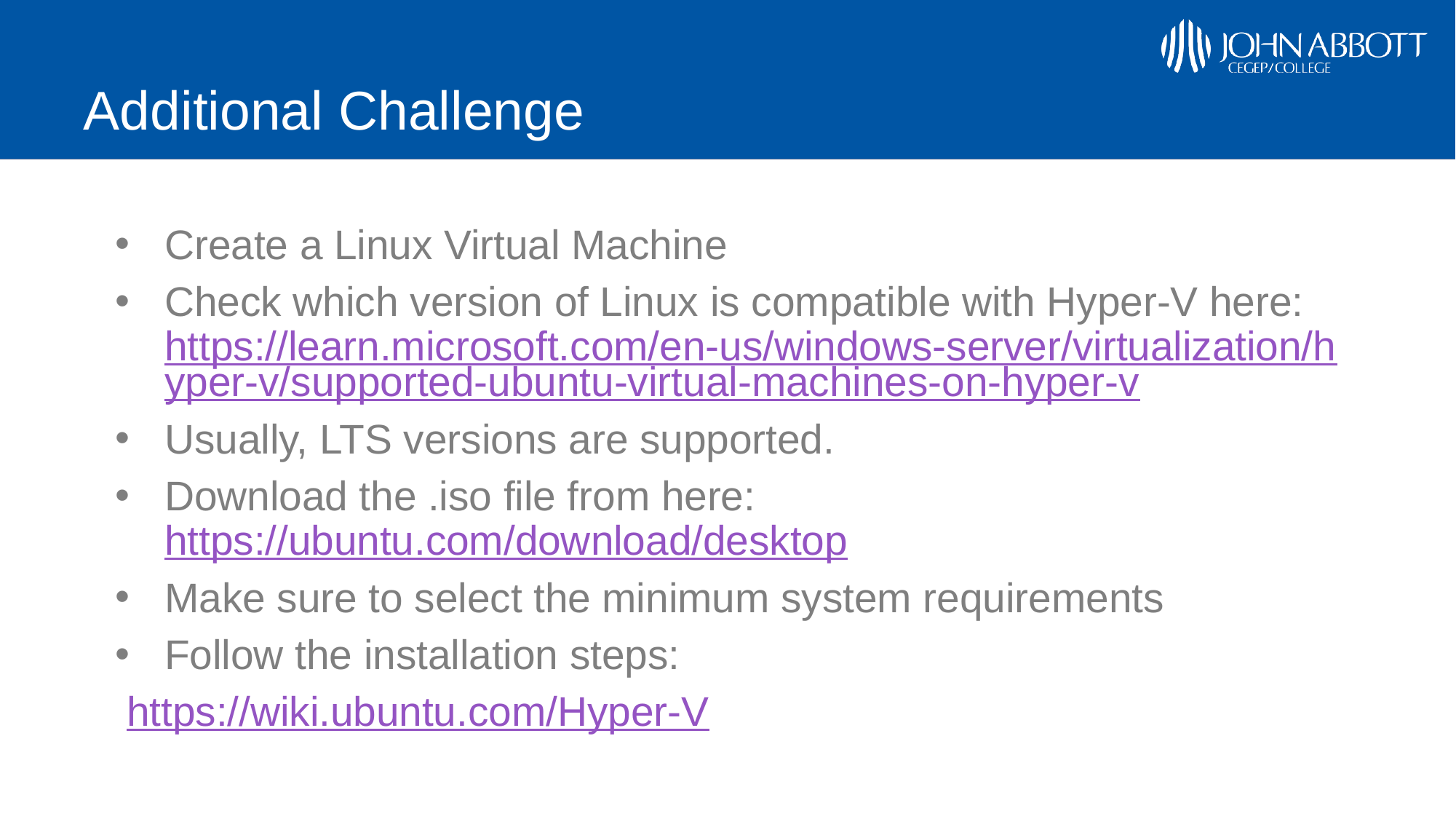

# Additional Challenge
Create a Linux Virtual Machine
Check which version of Linux is compatible with Hyper-V here: https://learn.microsoft.com/en-us/windows-server/virtualization/hyper-v/supported-ubuntu-virtual-machines-on-hyper-v
Usually, LTS versions are supported.
Download the .iso file from here: https://ubuntu.com/download/desktop
Make sure to select the minimum system requirements
Follow the installation steps:
 https://wiki.ubuntu.com/Hyper-V